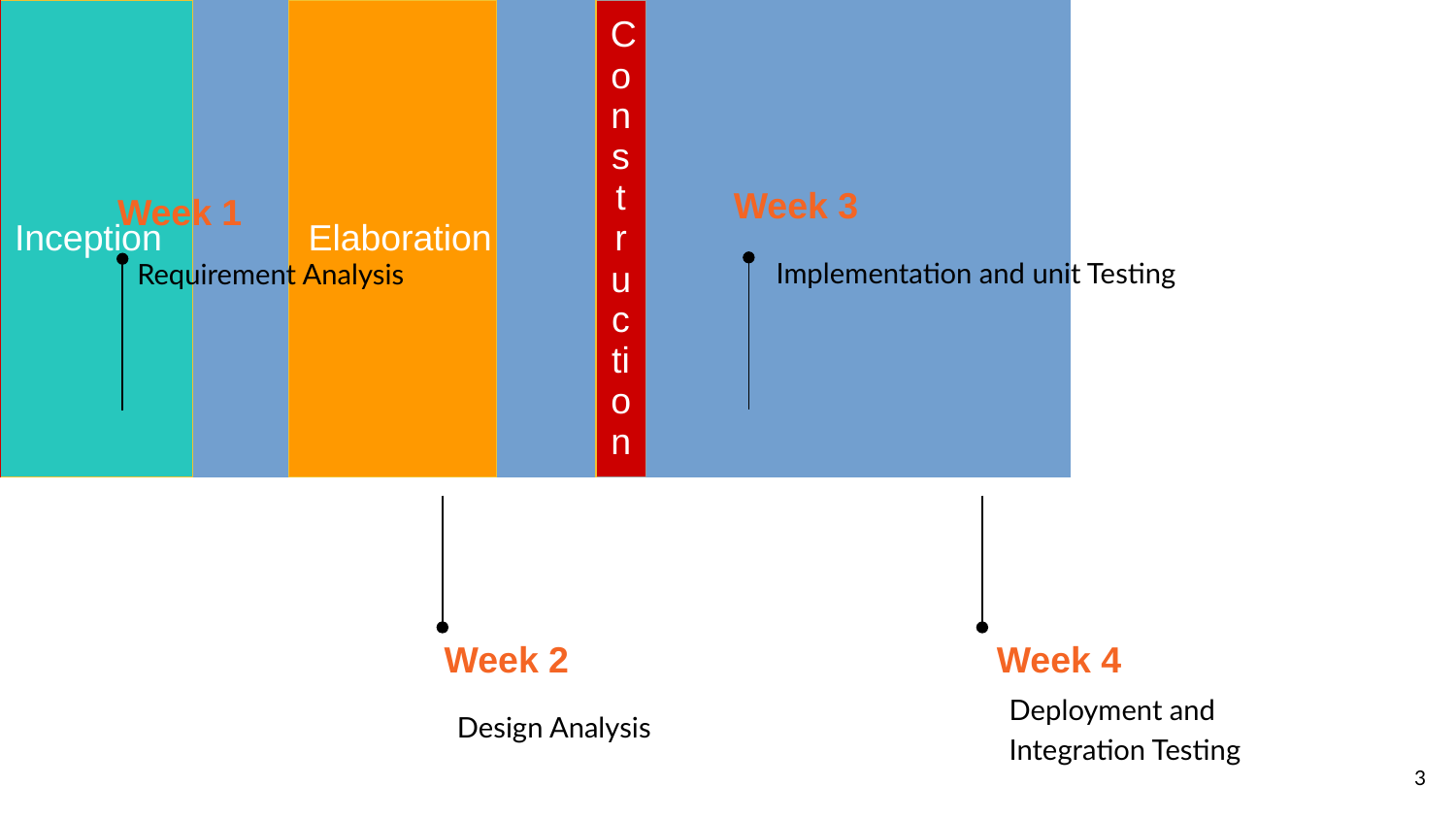

# Timeline
Week 3
Week 1
Implementation and unit Testing
Requirement Analysis

| Inception |  | Elaboration |  |  | Construction |  |  |  |  |  |  |  | Transition |  |
| --- | --- | --- | --- | --- | --- | --- | --- | --- | --- | --- | --- | --- | --- | --- |
Week 2
Week 4
Deployment and Integration Testing
Design Analysis
3